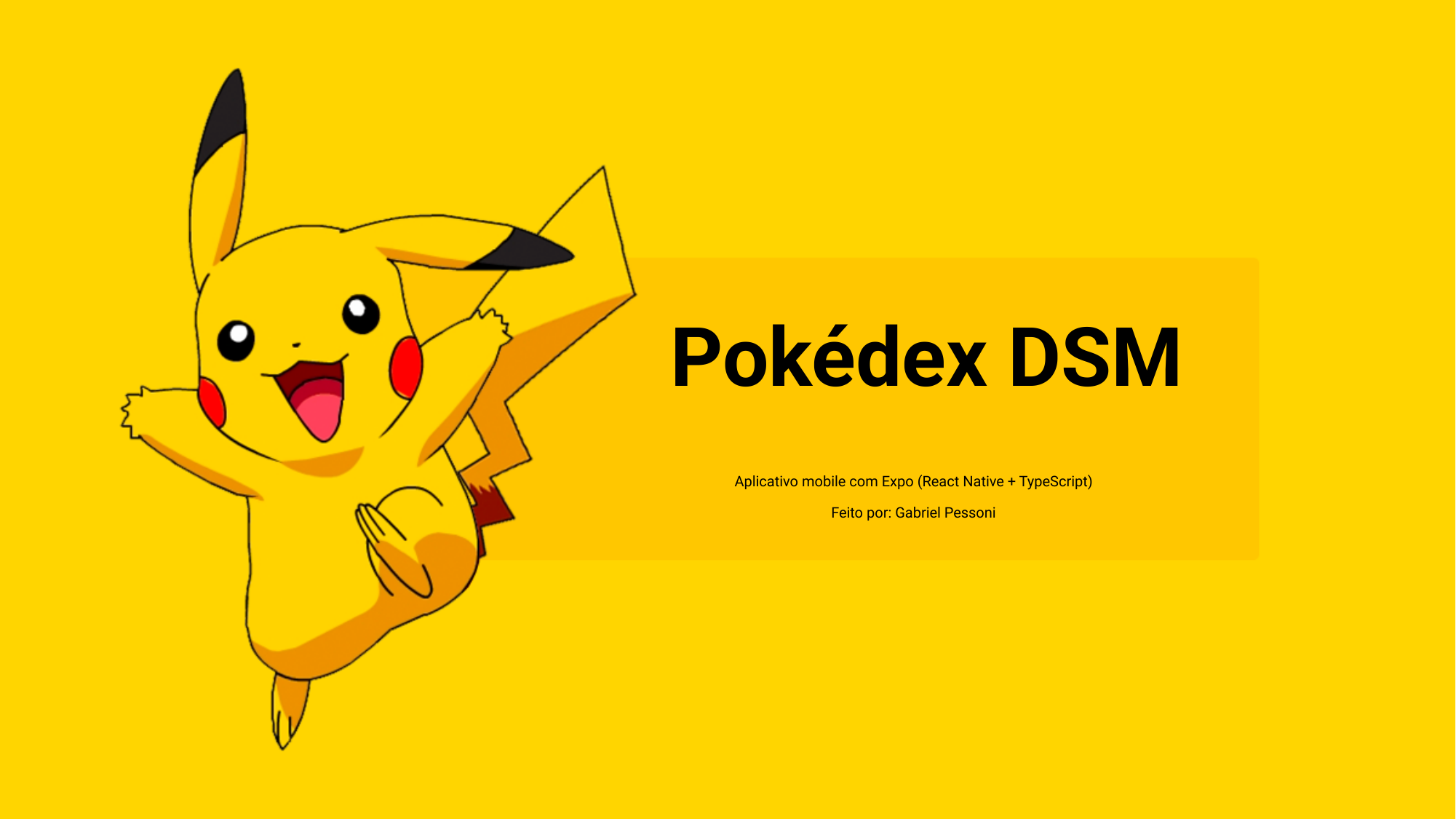

# Pokédex DSM
Aplicativo mobile com Expo (React Native + TypeScript)
Feito por: Gabriel Pessoni